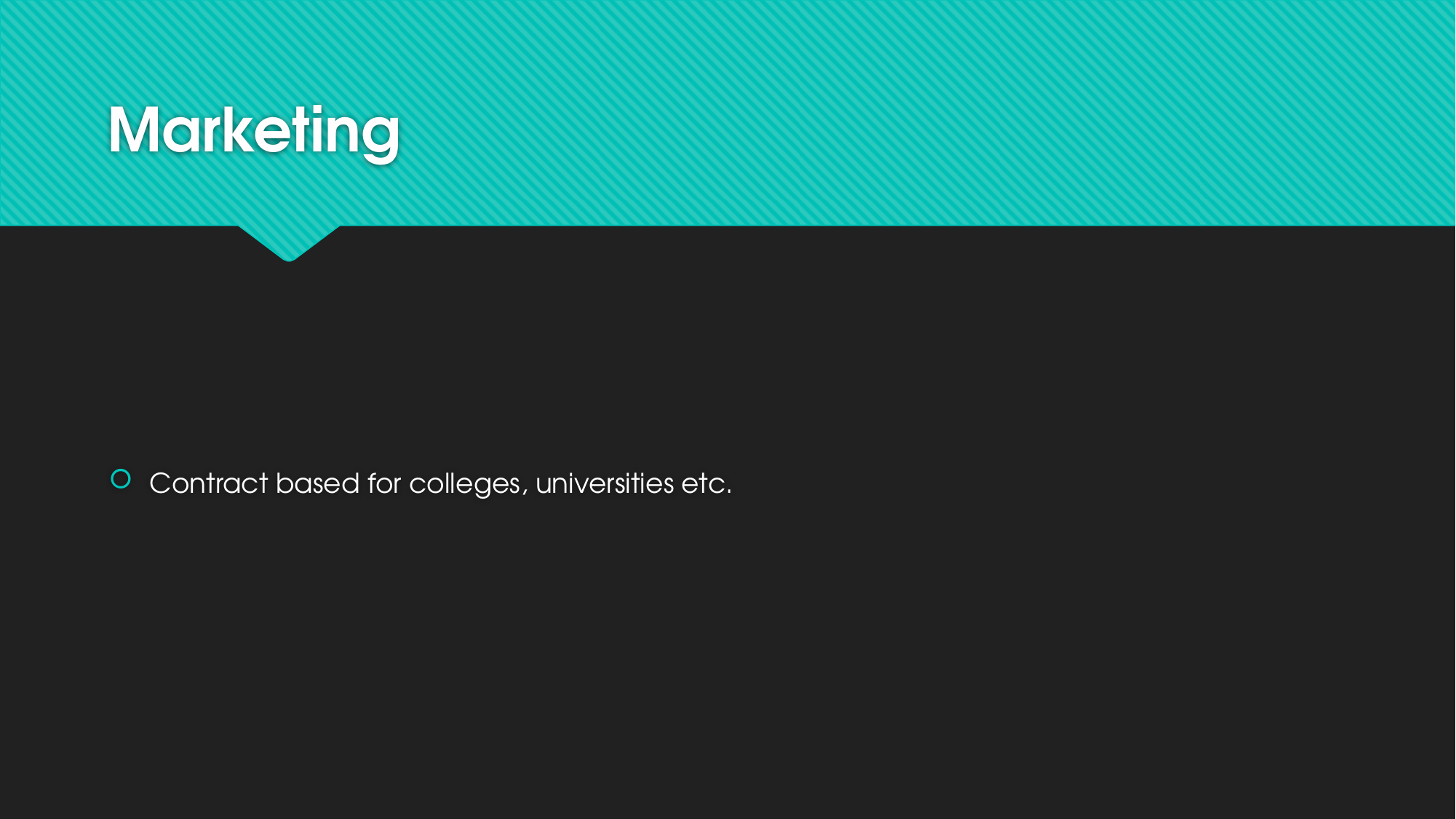

# Marketing
Contract based for colleges, universities etc.